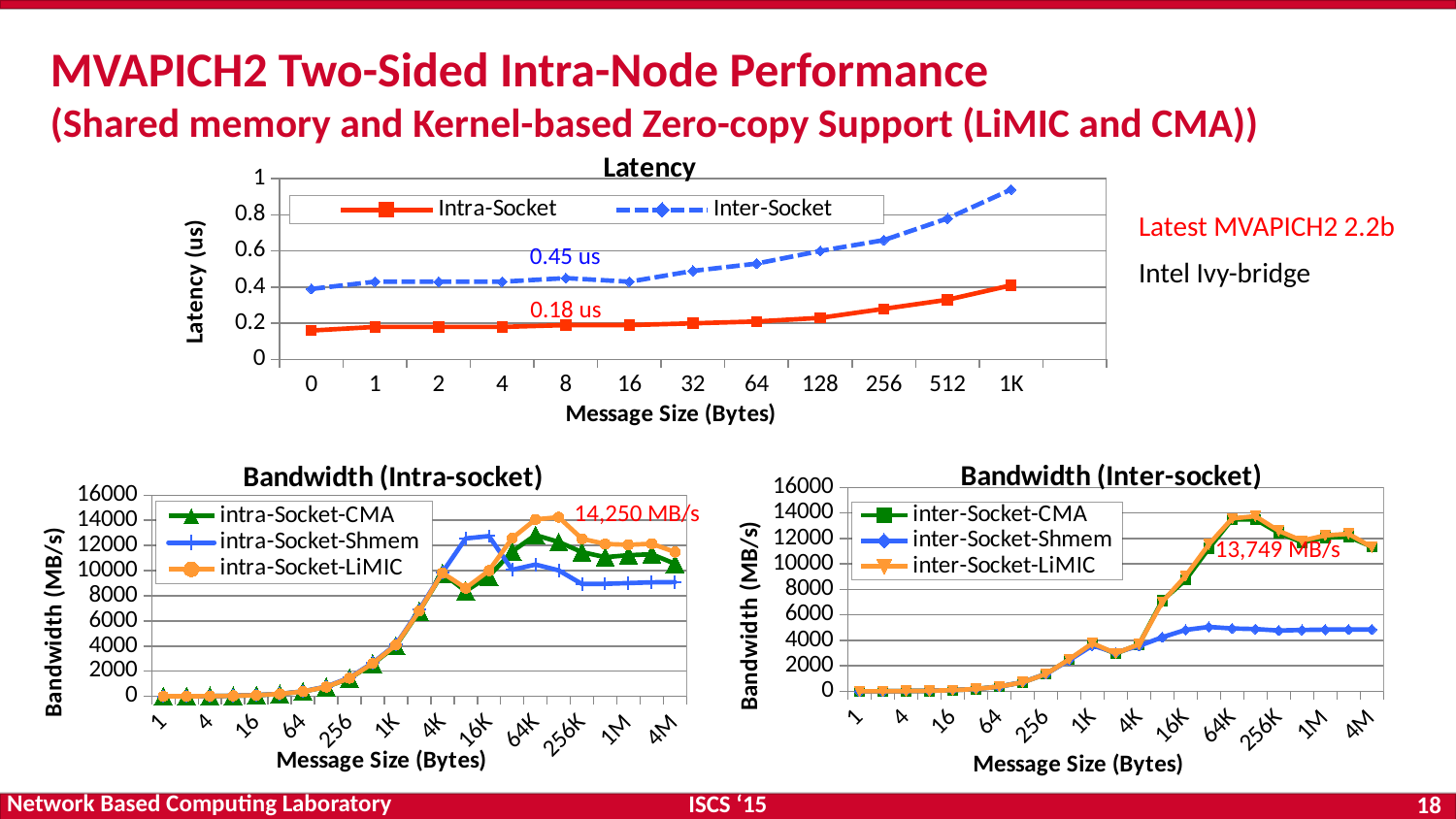

# MVAPICH2 Two-Sided Intra-Node Performance (Shared memory and Kernel-based Zero-copy Support (LiMIC and CMA))

### Chart: Latency

| Category | Intra-Socket | Inter-Socket |
|---|---|---|
| 0 | 0.16 | 0.390000000000001 |
| 1 | 0.18 | 0.43 |
| 2 | 0.18 | 0.43 |
| 4 | 0.18 | 0.43 |
| 8 | 0.19 | 0.45 |
| 16 | 0.19 | 0.43 |
| 32 | 0.2 | 0.49 |
| 64 | 0.21 | 0.53 |
| 128 | 0.23 | 0.600000000000001 |
| 256 | 0.28 | 0.660000000000002 |
| 512 | 0.330000000000001 | 0.78 |
| 1K | 0.41 | 0.940000000000001 |
Latest MVAPICH2 2.2b
Intel Ivy-bridge
0.45 us
0.18 us

### Chart: Bandwidth (Intra-socket)

| Category | intra-Socket-CMA | intra-Socket-Shmem | intra-Socket-LiMIC |
|---|---|---|---|
| 1 | 6.01 | 6.26 | 5.98 |
| 2 | 12.28 | 12.6 | 12.14 |
| 4 | 24.4 | 25.12 | 24.38 |
| 8 | 49.32 | 50.79000000000001 | 48.76000000000001 |
| 16 | 98.26 | 100.3 | 97.44000000000003 |
| 32 | 195.8 | 201.55 | 194.47 |
| 64 | 387.46 | 399.62 | 386.06 |
| 128 | 754.3299999999994 | 778.7800000000005 | 753.01 |
| 256 | 1438.55 | 1492.28 | 1451.0 |
| 512 | 2581.98 | 2668.2 | 2616.890000000001 |
| 1K | 4018.1 | 4124.2 | 4083.15 |
| 2K | 6756.25 | 6883.99 | 6780.41 |
| 4K | 9774.309999999929 | 9854.9 | 9821.449999999952 |
| 8K | 8372.449999999952 | 12555.09 | 8606.07 |
| 16K | 9554.740000000009 | 12747.96 | 9995.559999999929 |
| 32K | 11516.23000000001 | 10063.03 | 12572.13000000001 |
| 64K | 12826.5 | 10476.53 | 14070.36999999994 |
| 128K | 12276.69 | 10016.9 | 14250.44999999998 |
| 256K | 11470.89 | 8931.69 | 12528.26 |
| 512K | 11066.92 | 8945.34 | 12118.13000000001 |
| 1M | 11223.62 | 9007.240000000009 | 12047.51 |
| 2M | 11296.07 | 9066.559999999929 | 12133.89 |
| 4M | 10543.81 | 9083.959999999915 | 11476.94999999998 |

### Chart: Bandwidth (Inter-socket)

| Category | inter-Socket-CMA | inter-Socket-Shmem | inter-Socket-LiMIC |
|---|---|---|---|
| 1 | 5.770000000000001 | 5.819999999999998 | 5.72 |
| 2 | 11.89 | 11.84 | 11.95000000000001 |
| 4 | 23.64 | 23.83000000000003 | 23.55 |
| 8 | 46.3 | 47.93 | 47.28 |
| 16 | 95.7 | 95.98 | 95.44000000000003 |
| 32 | 186.53 | 187.55 | 186.7 |
| 64 | 376.09 | 373.07 | 374.78 |
| 128 | 714.19 | 715.53 | 709.1800000000005 |
| 256 | 1354.08 | 1359.7 | 1354.08 |
| 512 | 2489.84 | 2443.79 | 2512.6 |
| 1K | 3709.05 | 3595.06 | 3775.28 |
| 2K | 2965.56 | 3044.73 | 2985.05 |
| 4K | 3678.77 | 3564.17 | 3685.930000000001 |
| 8K | 7122.57 | 4247.68 | 7017.79 |
| 16K | 8745.369999999919 | 4824.27 | 9051.34 |
| 32K | 11218.08 | 5054.64 | 11532.83 |
| 64K | 13508.55 | 4933.860000000002 | 13574.22000000001 |
| 128K | 13500.52 | 4889.3 | 13749.53 |
| 256K | 12442.75 | 4774.320000000002 | 12602.64000000001 |
| 512K | 11694.7 | 4819.55 | 11824.74000000001 |
| 1M | 12067.14000000001 | 4846.98 | 12244.56 |
| 2M | 12137.94 | 4849.0 | 12362.2 |
| 4M | 11353.27 | 4858.55 | 11311.14000000001 |
14,250 MB/s
13,749 MB/s